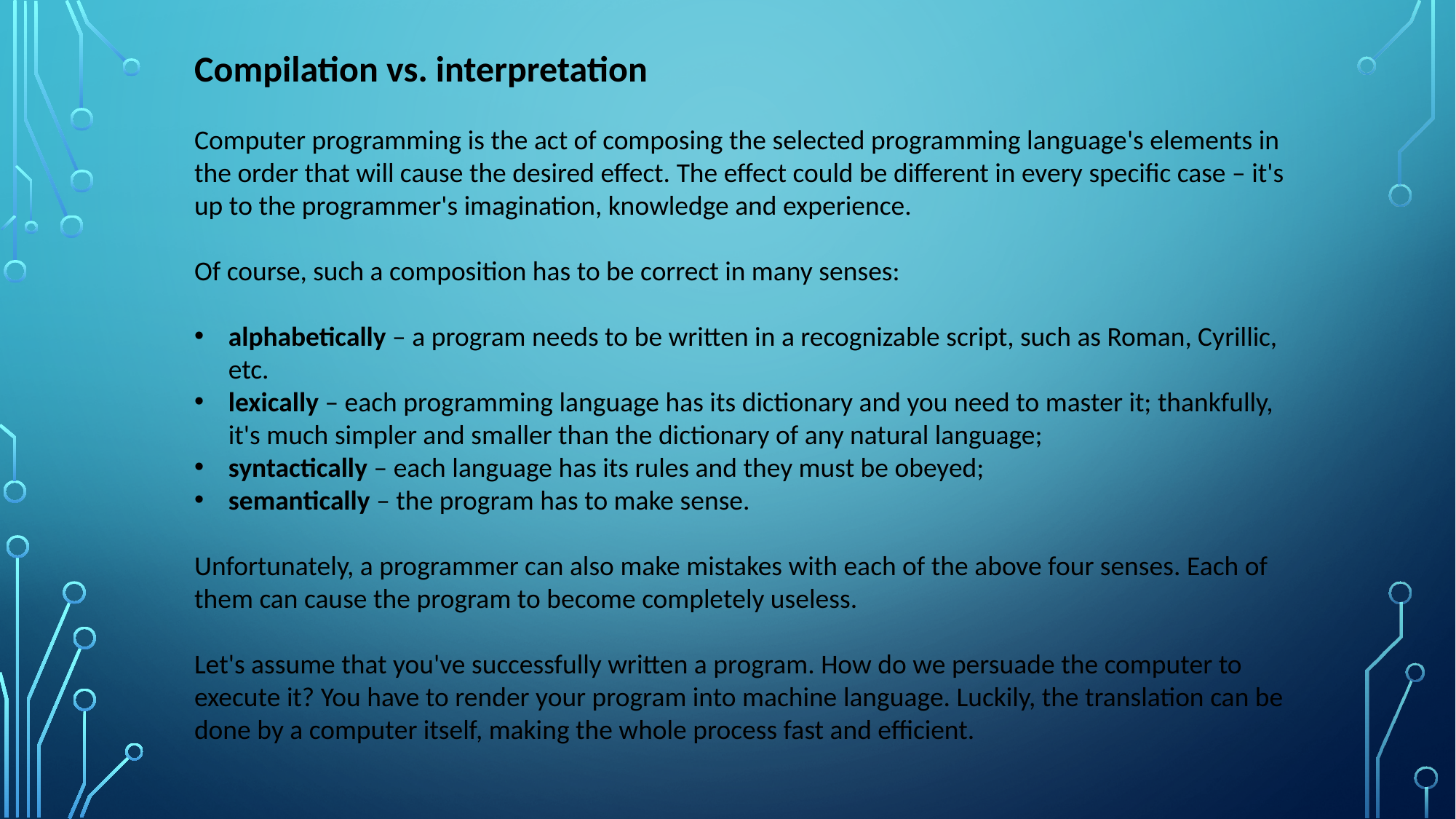

Compilation vs. interpretation

Computer programming is the act of composing the selected programming language's elements in the order that will cause the desired effect. The effect could be different in every specific case – it's up to the programmer's imagination, knowledge and experience.

Of course, such a composition has to be correct in many senses:

alphabetically – a program needs to be written in a recognizable script, such as Roman, Cyrillic, etc.
lexically – each programming language has its dictionary and you need to master it; thankfully, it's much simpler and smaller than the dictionary of any natural language;
syntactically – each language has its rules and they must be obeyed;
semantically – the program has to make sense.

Unfortunately, a programmer can also make mistakes with each of the above four senses. Each of them can cause the program to become completely useless.

Let's assume that you've successfully written a program. How do we persuade the computer to execute it? You have to render your program into machine language. Luckily, the translation can be done by a computer itself, making the whole process fast and efficient.